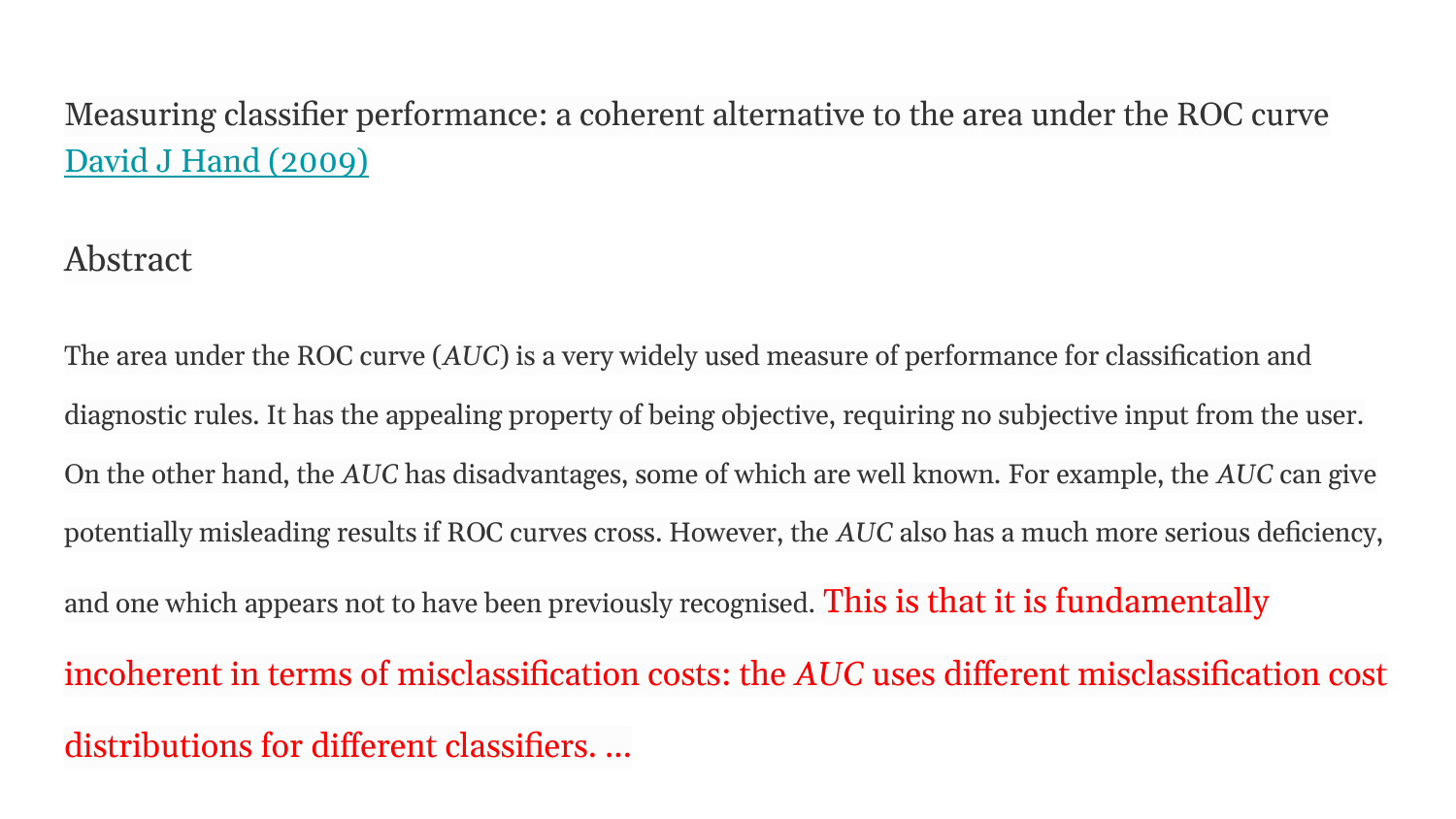

# Measuring classifier performance: a coherent alternative to the area under the ROC curve David J Hand (2009)

Abstract
The area under the ROC curve (AUC) is a very widely used measure of performance for classification and diagnostic rules. It has the appealing property of being objective, requiring no subjective input from the user. On the other hand, the AUC has disadvantages, some of which are well known. For example, the AUC can give potentially misleading results if ROC curves cross. However, the AUC also has a much more serious deficiency, and one which appears not to have been previously recognised. This is that it is fundamentally incoherent in terms of misclassification costs: the AUC uses different misclassification cost distributions for different classifiers. ...